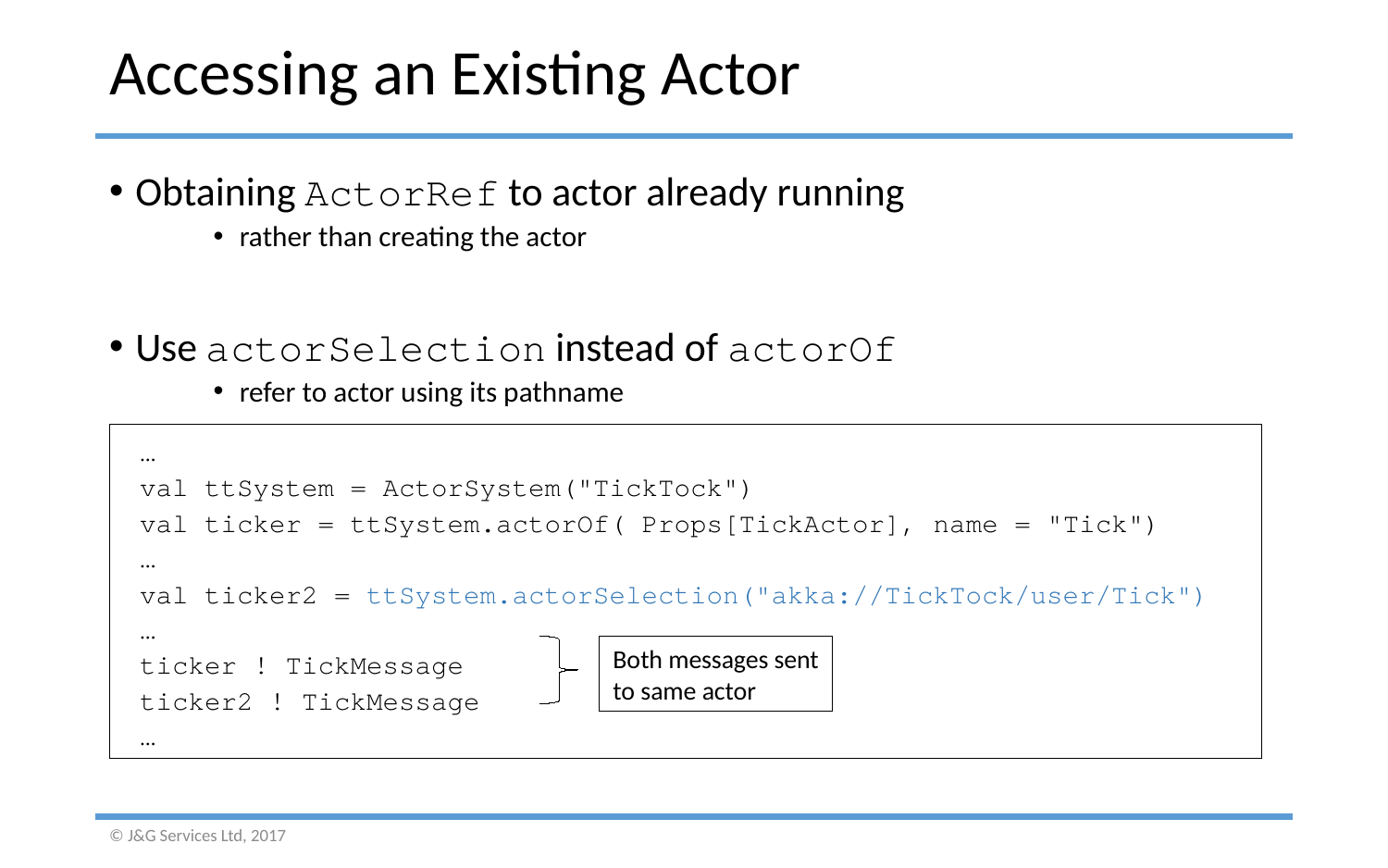

# Accessing an Existing Actor
Obtaining ActorRef to actor already running
rather than creating the actor

Use actorSelection instead of actorOf
refer to actor using its pathname
 …
 val ttSystem = ActorSystem("TickTock")
 val ticker = ttSystem.actorOf( Props[TickActor], name = "Tick")
 …
 val ticker2 = ttSystem.actorSelection("akka://TickTock/user/Tick")
 …
 ticker ! TickMessage
 ticker2 ! TickMessage
 …

Both messages sent
to same actor